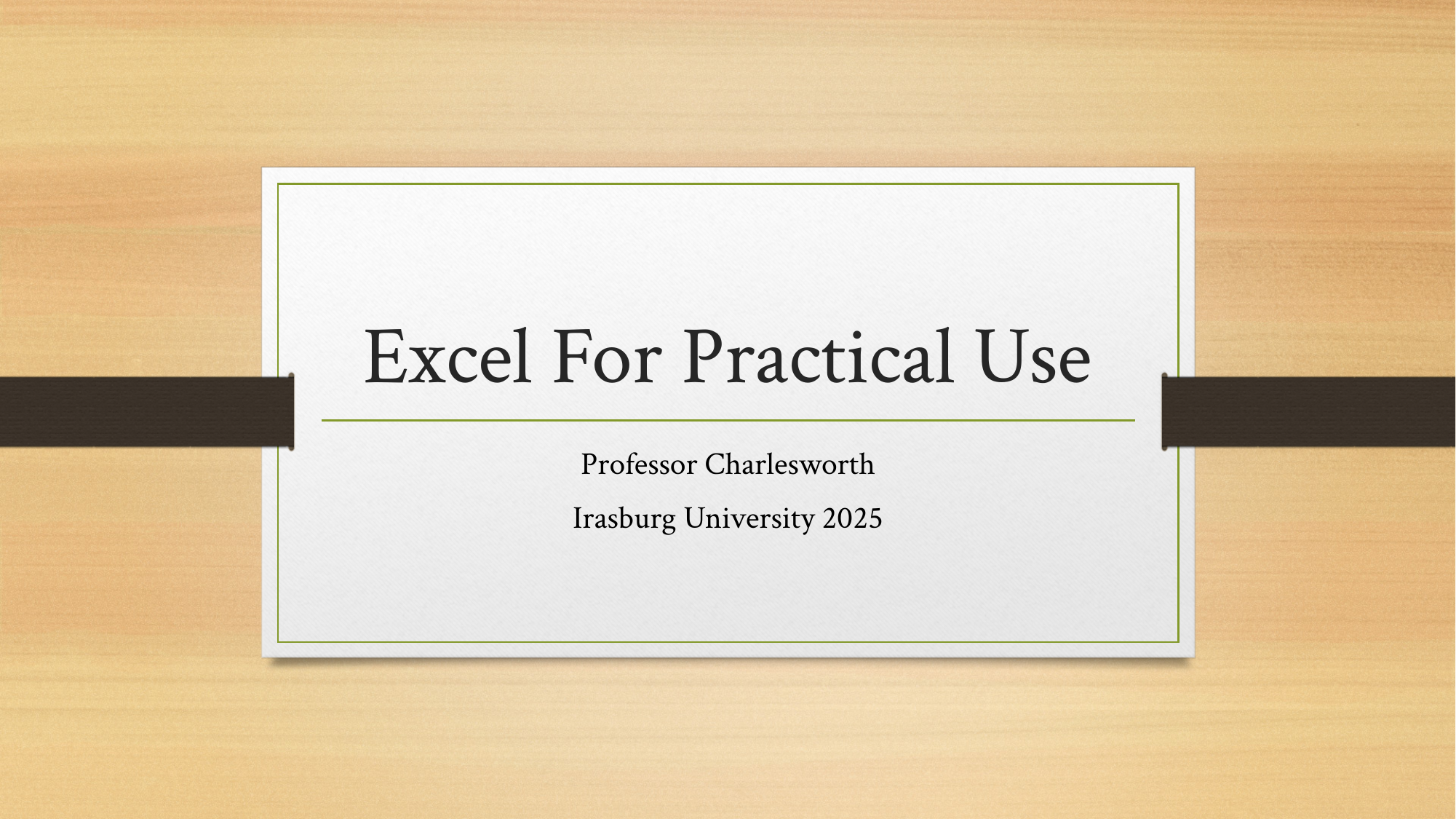

# Excel For Practical Use
Professor Charlesworth
Irasburg University 2025